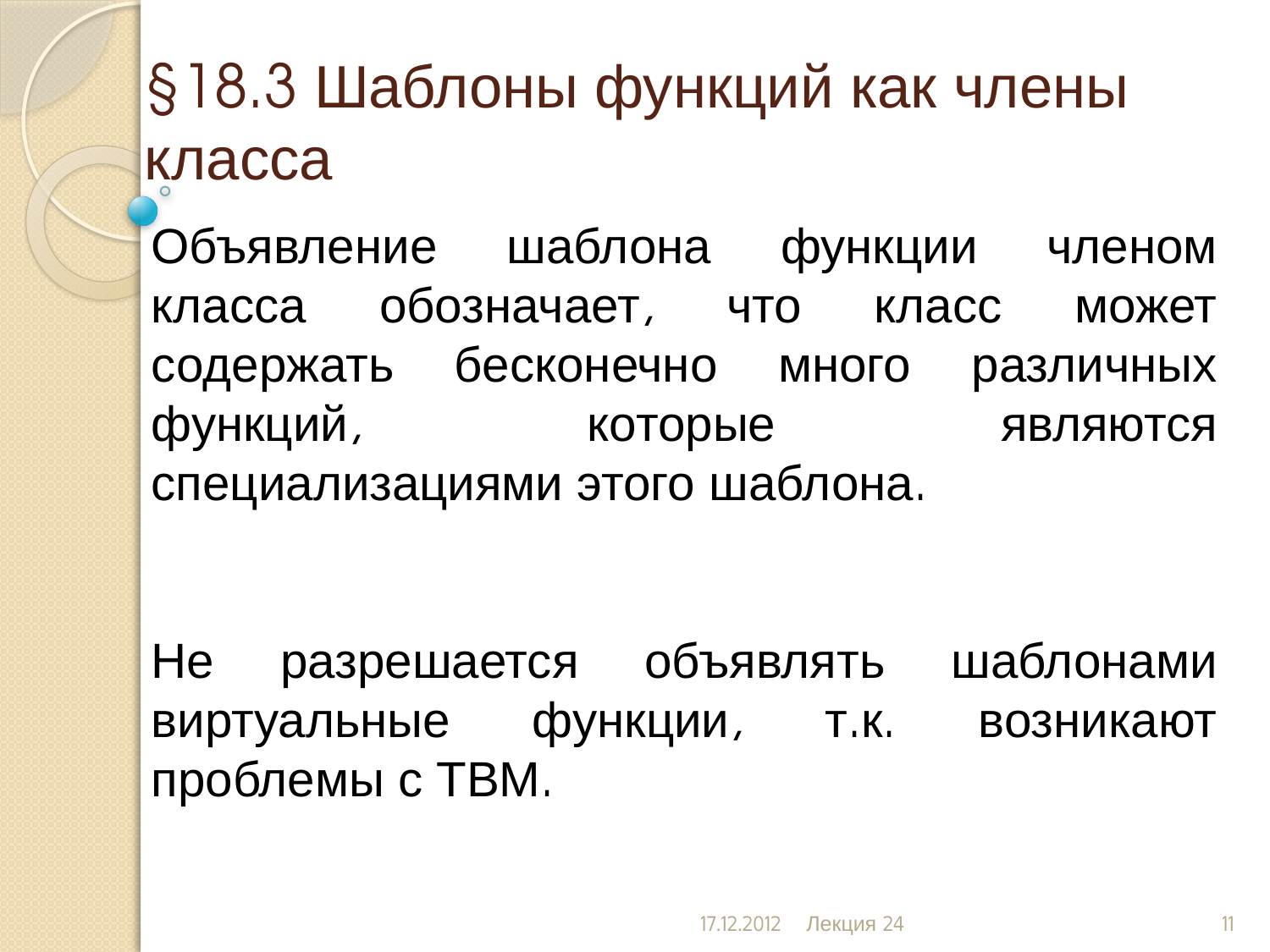

# §18.3 Шаблоны функций как члены класса
Объявление шаблона функции членом класса обозначает, что класс может содержать бесконечно много различных функций, которые являются специализациями этого шаблона.

Не разрешается объявлять шаблонами виртуальные функции, т.к. возникают проблемы с ТВМ.
17.12.2012
Лекция 24
11